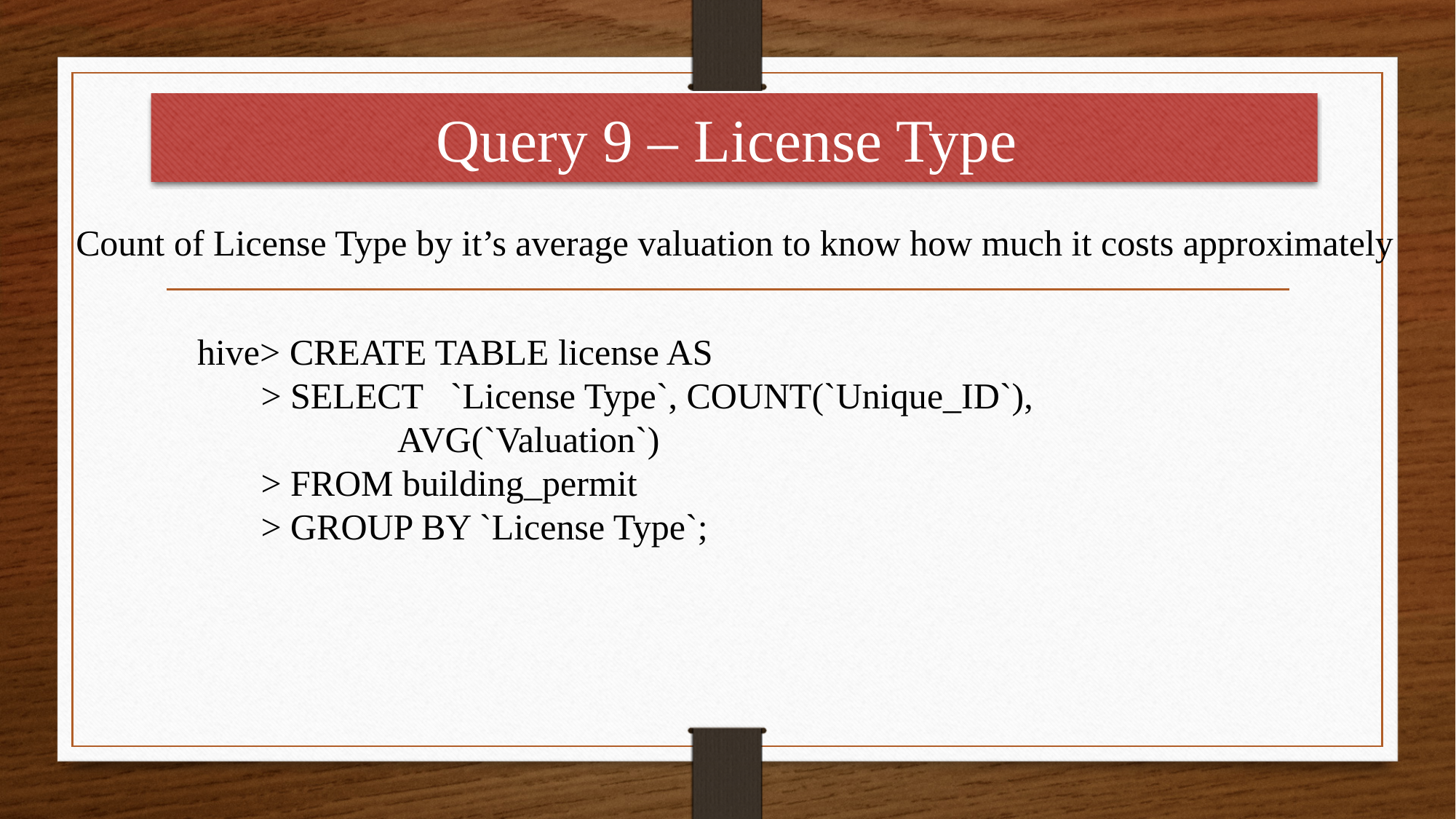

Query 9 – License Type
Count of License Type by it’s average valuation to know how much it costs approximately
  hive> CREATE TABLE license AS
         > SELECT   `License Type`, COUNT(`Unique_ID`),                      			AVG(`Valuation`)
         > FROM building_permit
         > GROUP BY `License Type`;